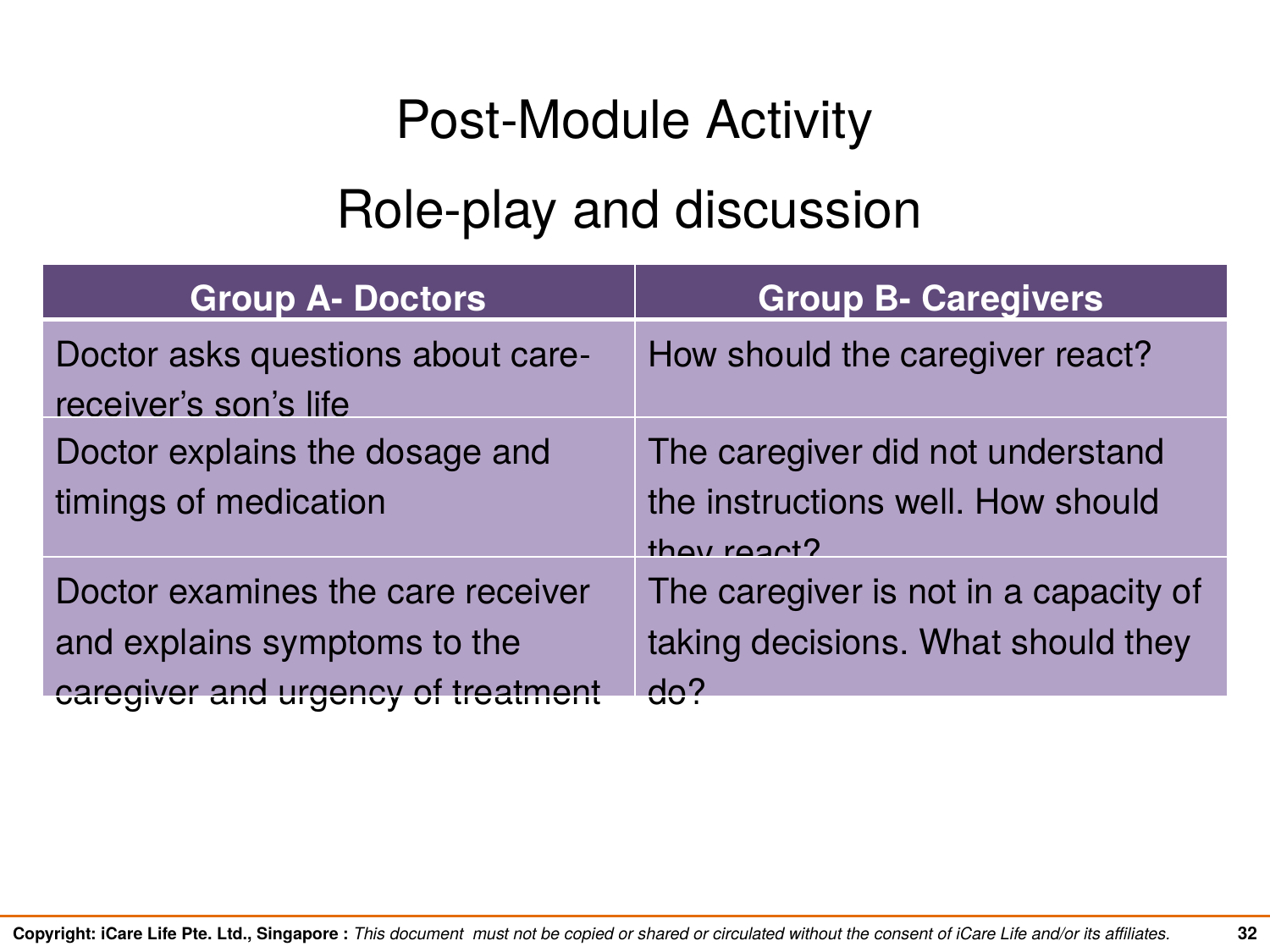

# Post-Module Activity
Role-play and discussion

| Group A- Doctors | Group B- Caregivers |
| --- | --- |
| Doctor asks questions about care-receiver’s son’s life | How should the caregiver react? |
| Doctor explains the dosage and timings of medication | The caregiver did not understand the instructions well. How should they react? |
| Doctor examines the care receiver and explains symptoms to the caregiver and urgency of treatment | The caregiver is not in a capacity of taking decisions. What should they do? |
32
Copyright: iCare Life Pte. Ltd., Singapore : This document  must not be copied or shared or circulated without the consent of iCare Life and/or its affiliates.